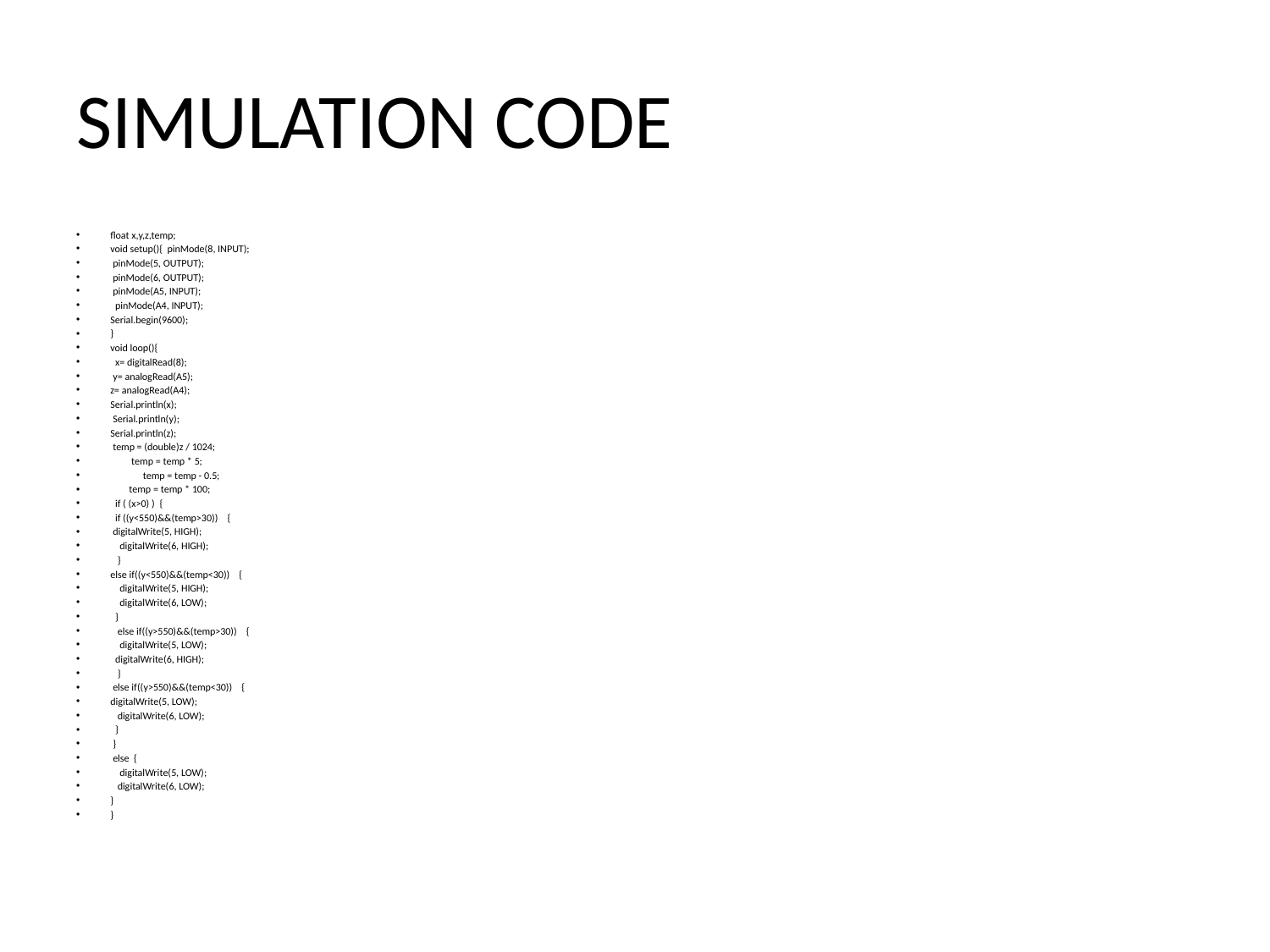

# SIMULATION CODE
float x,y,z,temp;
void setup(){  pinMode(8, INPUT);
 pinMode(5, OUTPUT);
 pinMode(6, OUTPUT);
 pinMode(A5, INPUT);
  pinMode(A4, INPUT);
Serial.begin(9600);
}
void loop(){
  x= digitalRead(8);
 y= analogRead(A5);
z= analogRead(A4);
Serial.println(x);
 Serial.println(y);
Serial.println(z);
 temp = (double)z / 1024;
         temp = temp * 5;
              temp = temp - 0.5;
        temp = temp * 100;
  if ( (x>0) )  {
  if ((y<550)&&(temp>30))    {
 digitalWrite(5, HIGH);
    digitalWrite(6, HIGH);
   }
else if((y<550)&&(temp<30))    {
    digitalWrite(5, HIGH);
    digitalWrite(6, LOW);
  }
   else if((y>550)&&(temp>30))    {
    digitalWrite(5, LOW);
  digitalWrite(6, HIGH);
   }
 else if((y>550)&&(temp<30))    {
digitalWrite(5, LOW);
   digitalWrite(6, LOW);
  }
 }
 else  {
    digitalWrite(5, LOW);
   digitalWrite(6, LOW);
}
}